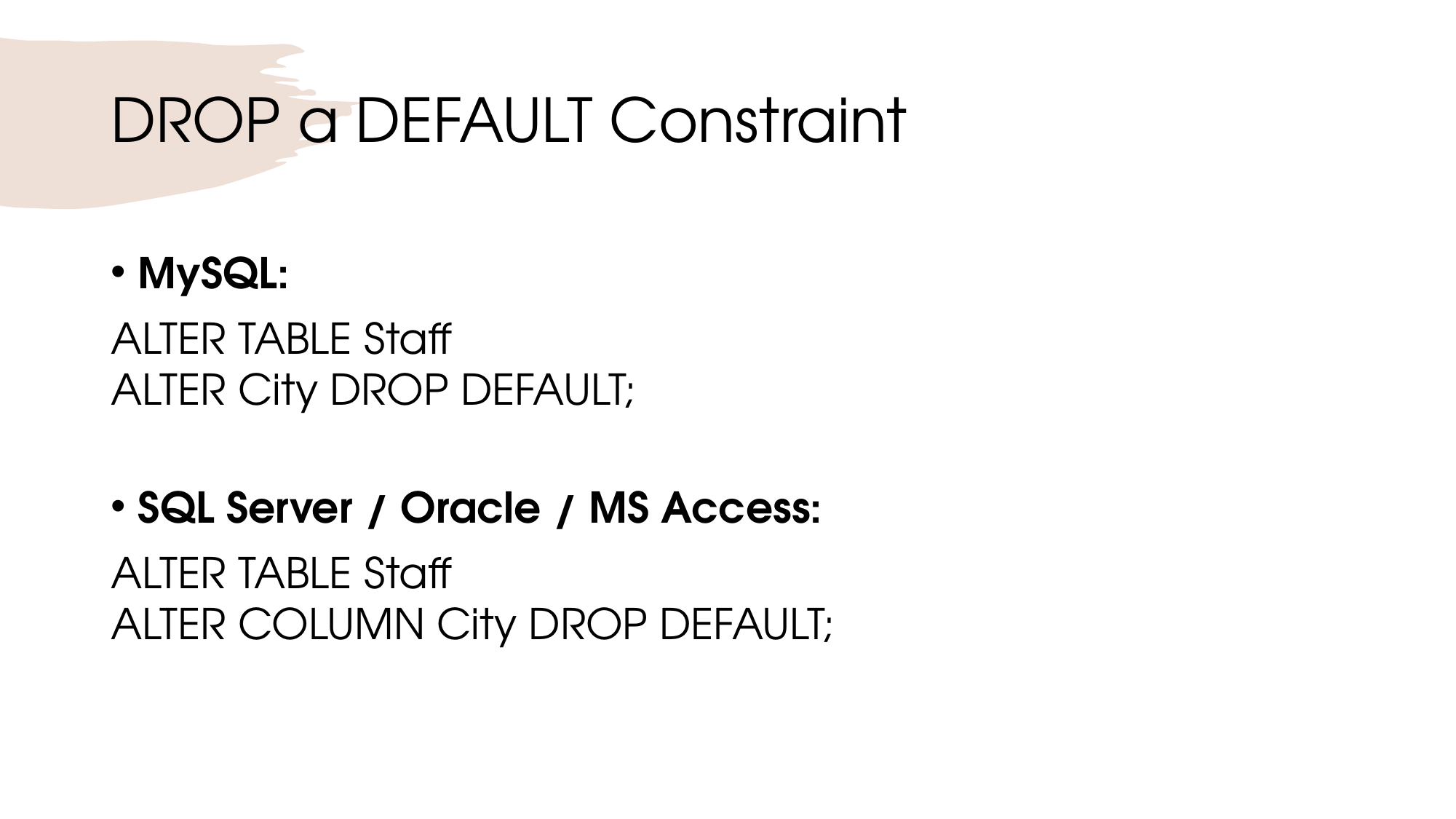

# DROP a DEFAULT Constraint
MySQL:
ALTER TABLE Staff
ALTER City DROP DEFAULT;

SQL Server / Oracle / MS Access:
ALTER TABLE Staff
ALTER COLUMN City DROP DEFAULT;